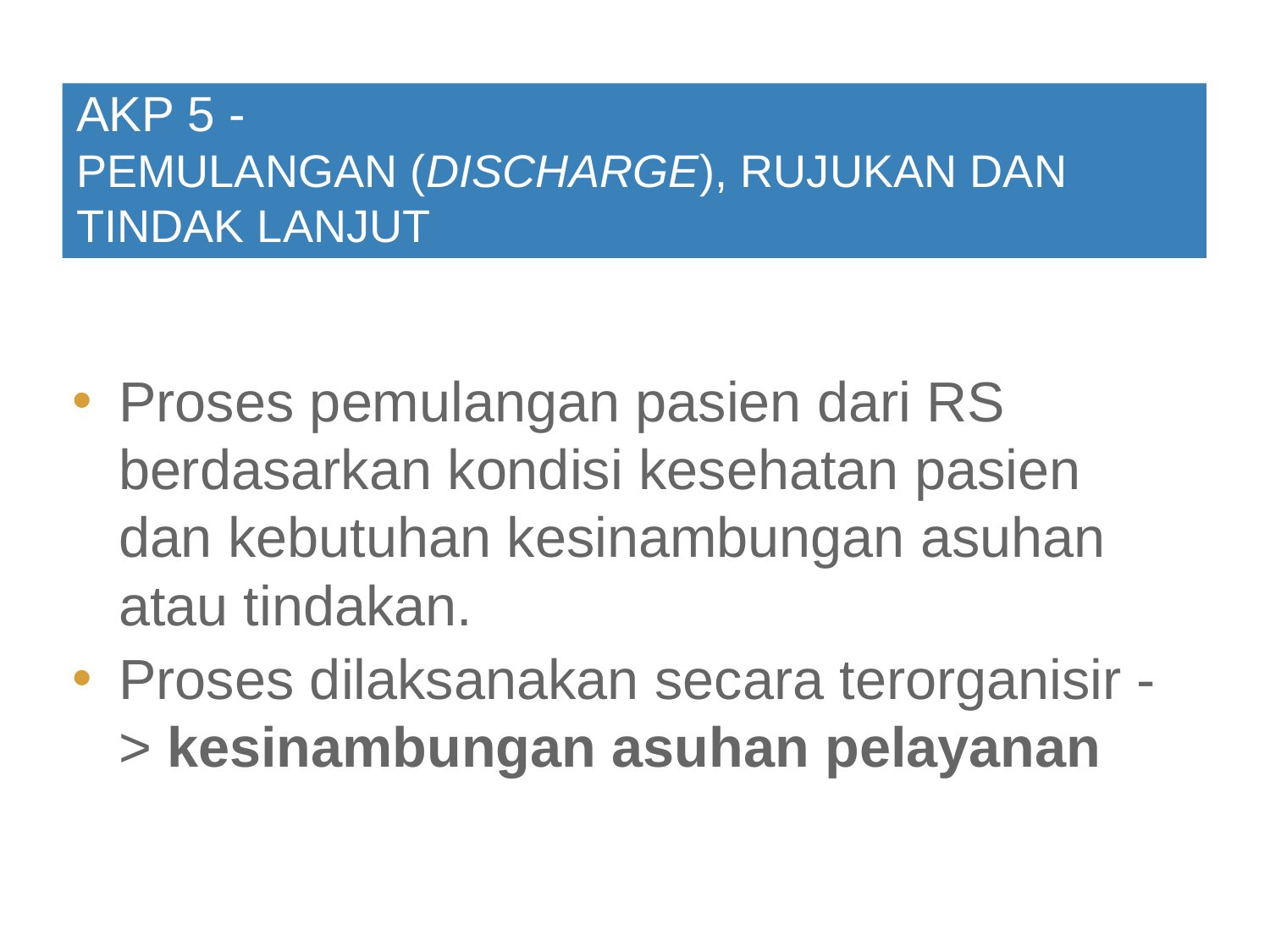

# AKP 5 - PEMULANGAN (DISCHARGE), RUJUKAN DAN TINDAK LANJUT
Proses pemulangan pasien dari RS berdasarkan kondisi kesehatan pasien dan kebutuhan kesinambungan asuhan atau tindakan.
Proses dilaksanakan secara terorganisir -> kesinambungan asuhan pelayanan